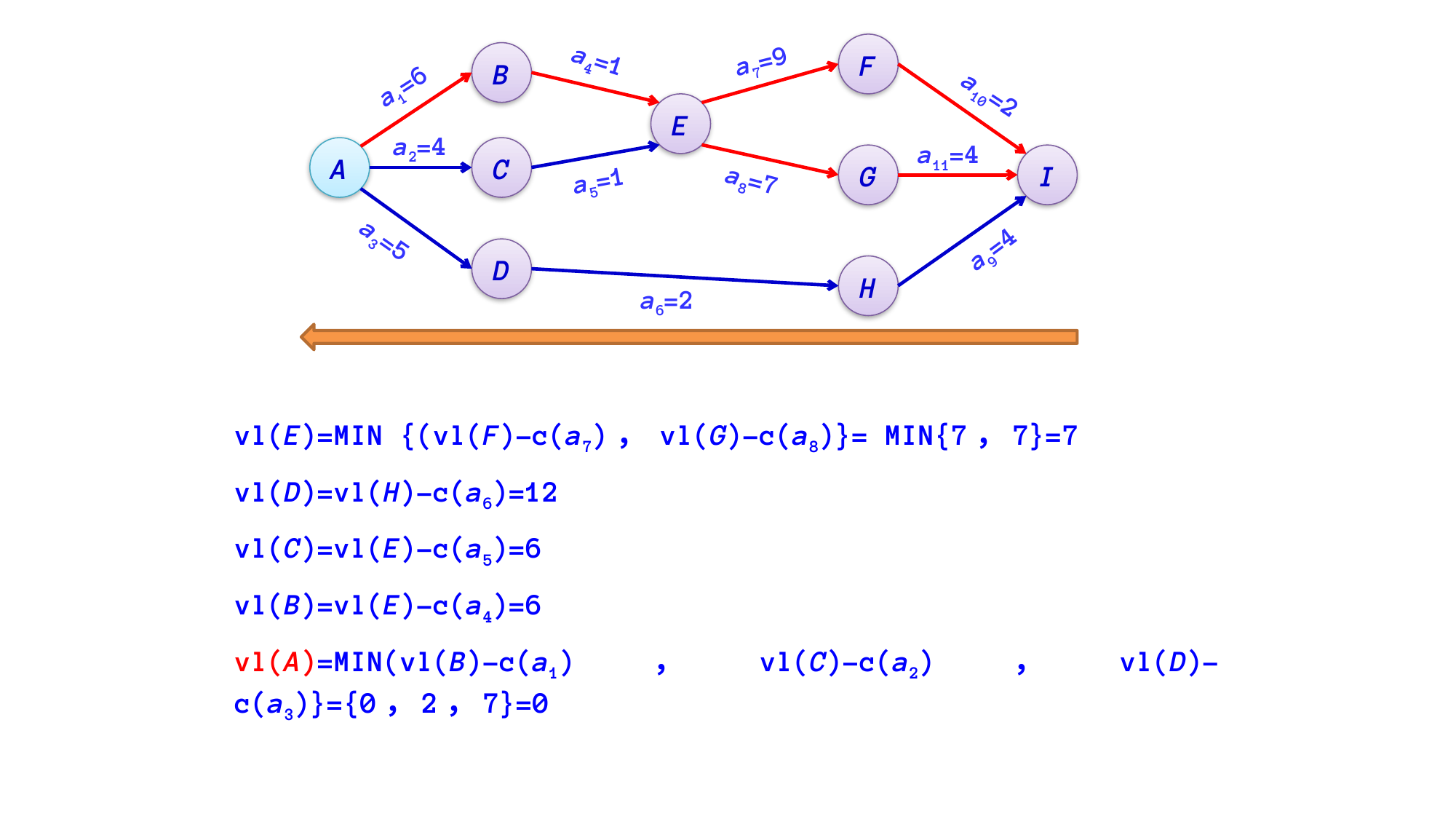

F
B
a4=1
a7=9
a1=6
a10=2
E
a2=4
a11=4
A
C
G
I
a5=1
a8=7
a3=5
a9=4
D
H
a6=2

vl(E)=MIN {(vl(F)-c(a7)， vl(G)-c(a8)}= MIN{7，7}=7
vl(D)=vl(H)-c(a6)=12
vl(C)=vl(E)-c(a5)=6
vl(B)=vl(E)-c(a4)=6
vl(A)=MIN(vl(B)-c(a1)，vl(C)-c(a2)，vl(D)-c(a3)}={0，2，7}=0